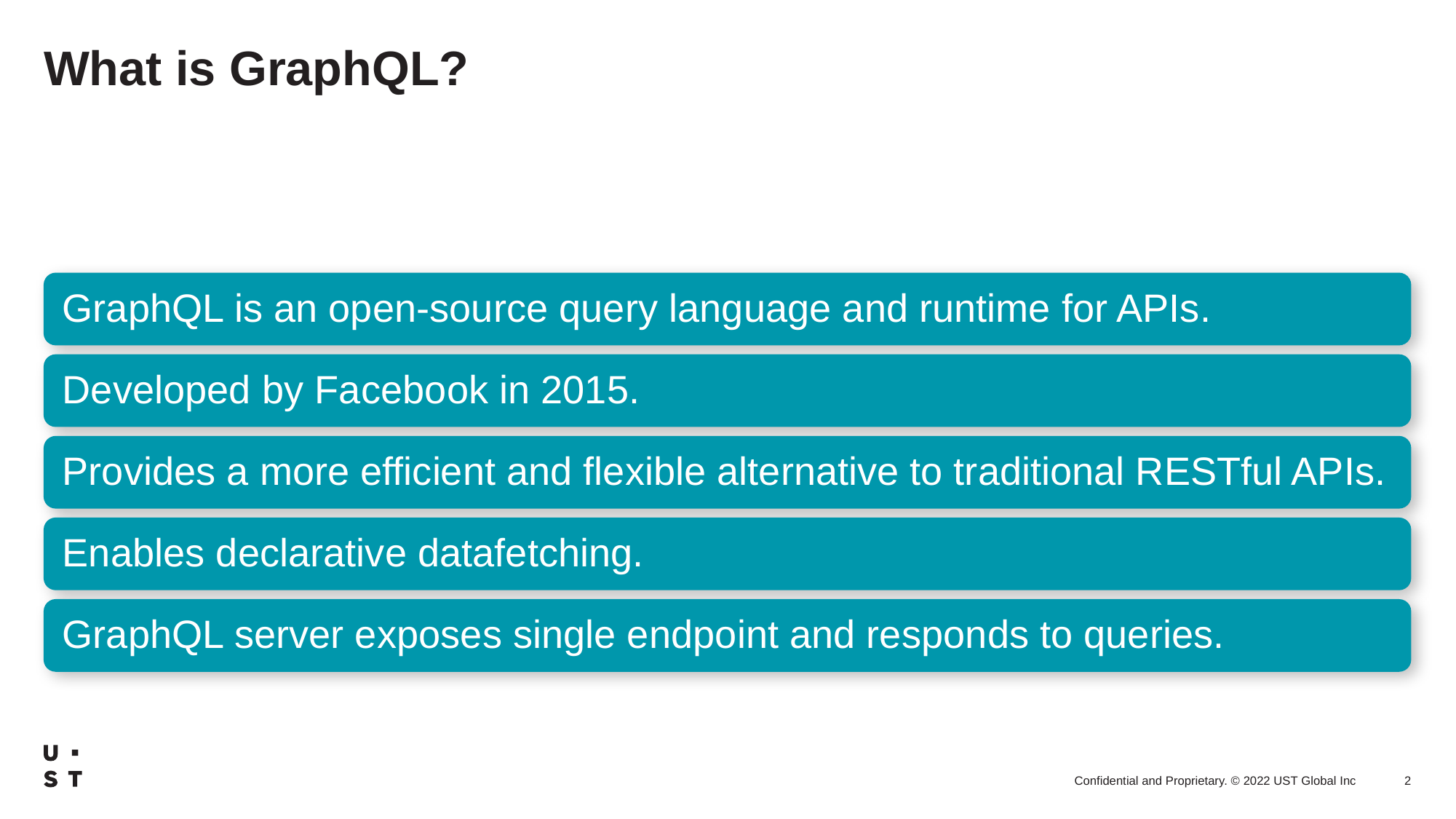

# What is GraphQL?
GraphQL is an open-source query language and runtime for APIs.
Developed by Facebook in 2015.
Provides a more efficient and flexible alternative to traditional RESTful APIs.
Enables declarative datafetching.
GraphQL server exposes single endpoint and responds to queries.